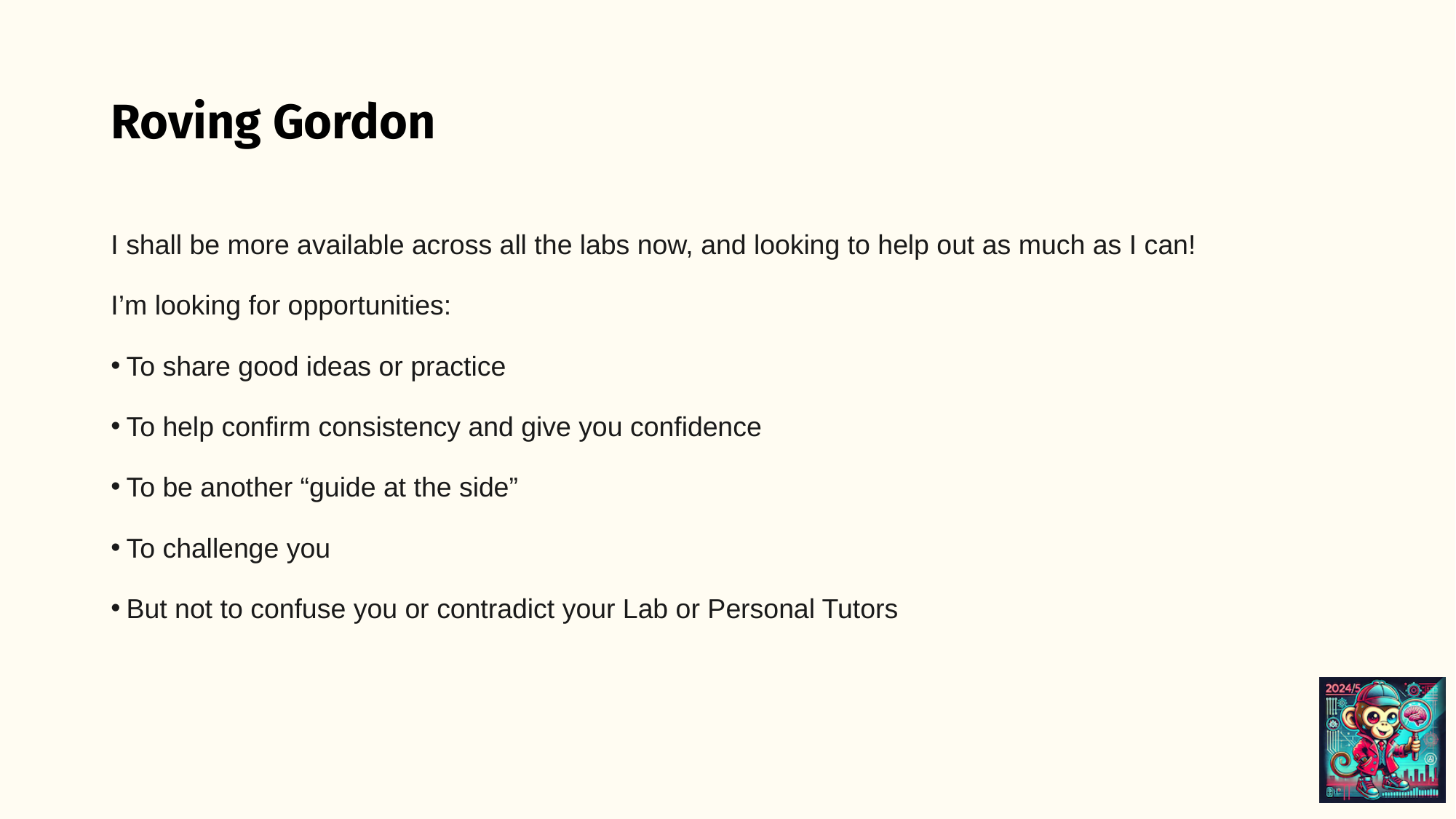

# Roving Gordon
I shall be more available across all the labs now, and looking to help out as much as I can!
I’m looking for opportunities:
To share good ideas or practice
To help confirm consistency and give you confidence
To be another “guide at the side”
To challenge you
But not to confuse you or contradict your Lab or Personal Tutors